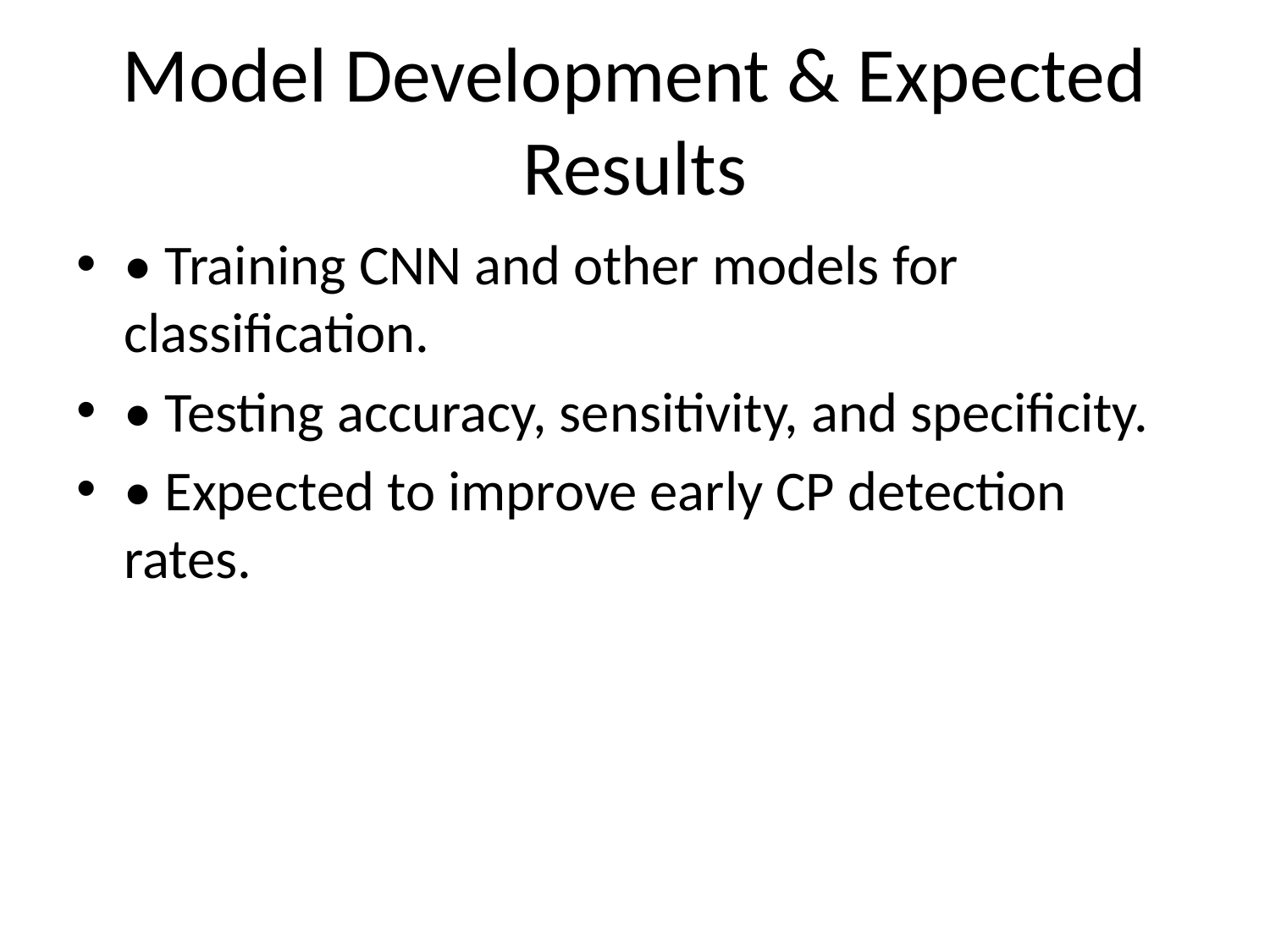

# Model Development & Expected Results
• Training CNN and other models for classification.
• Testing accuracy, sensitivity, and specificity.
• Expected to improve early CP detection rates.